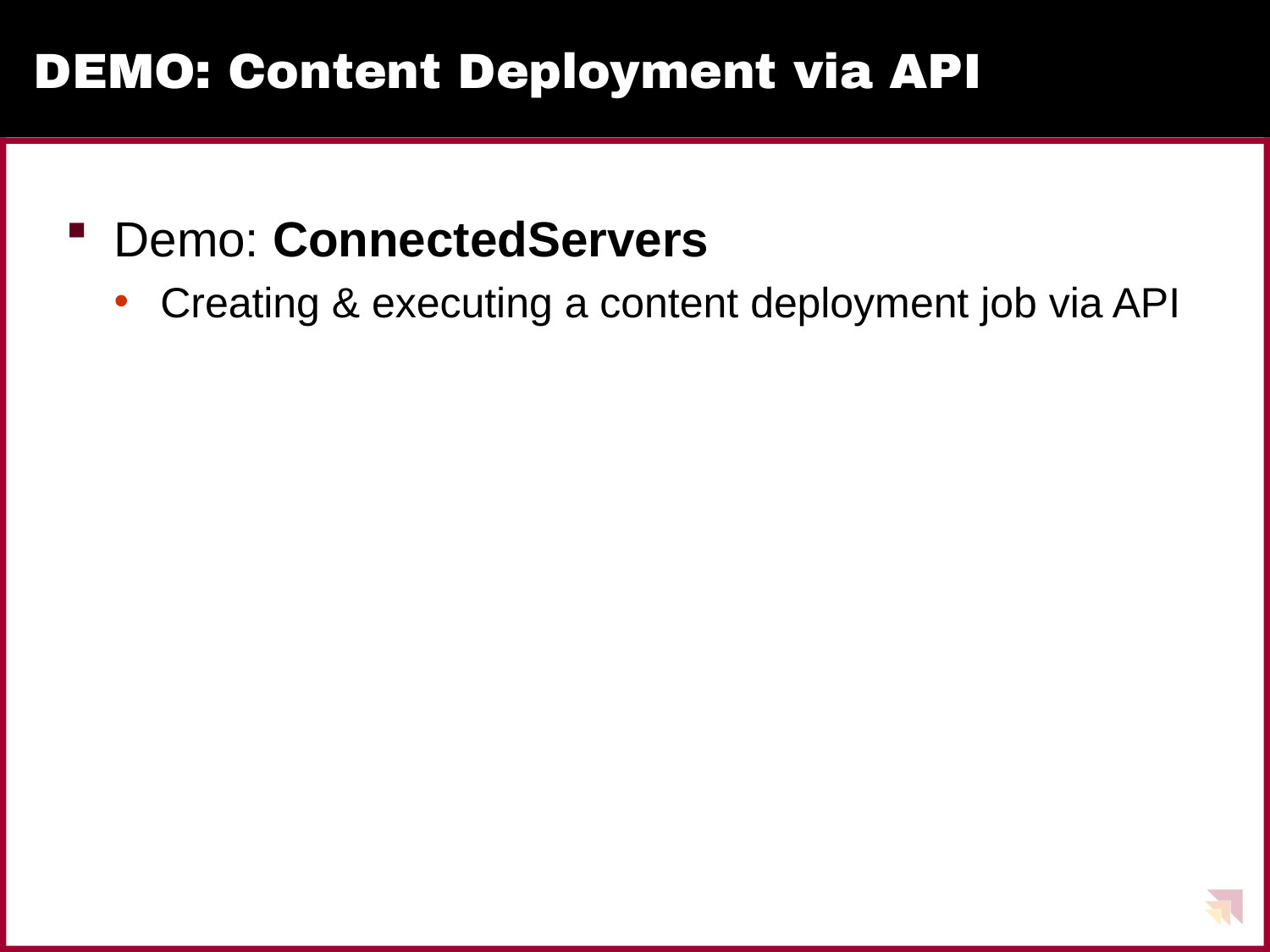

# DEMO: Content Deployment via API
Demo: ConnectedServers
Creating & executing a content deployment job via API